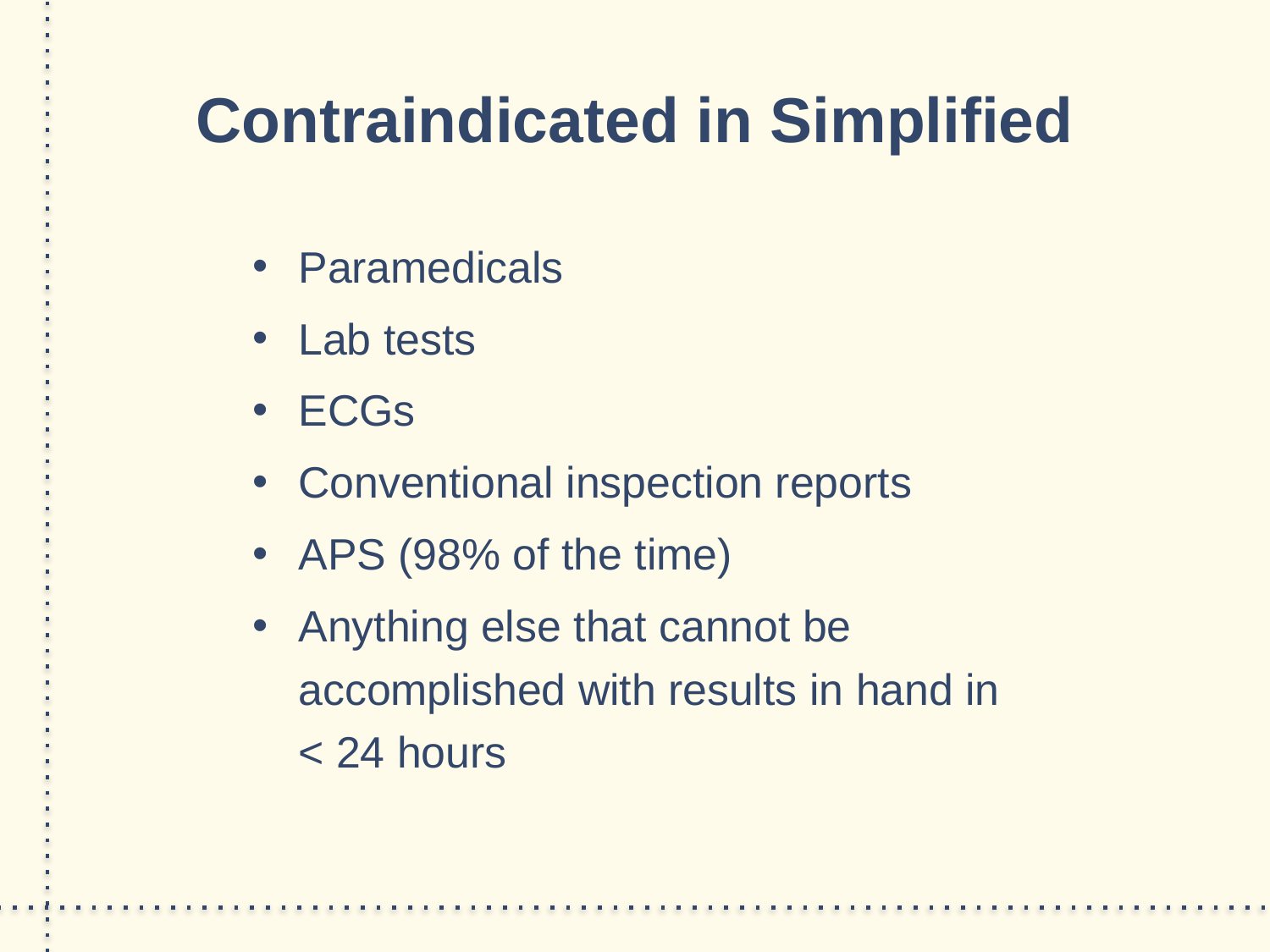

# Contraindicated in Simplified
Paramedicals
Lab tests
ECGs
Conventional inspection reports
APS (98% of the time)
Anything else that cannot be accomplished with results in hand in < 24 hours